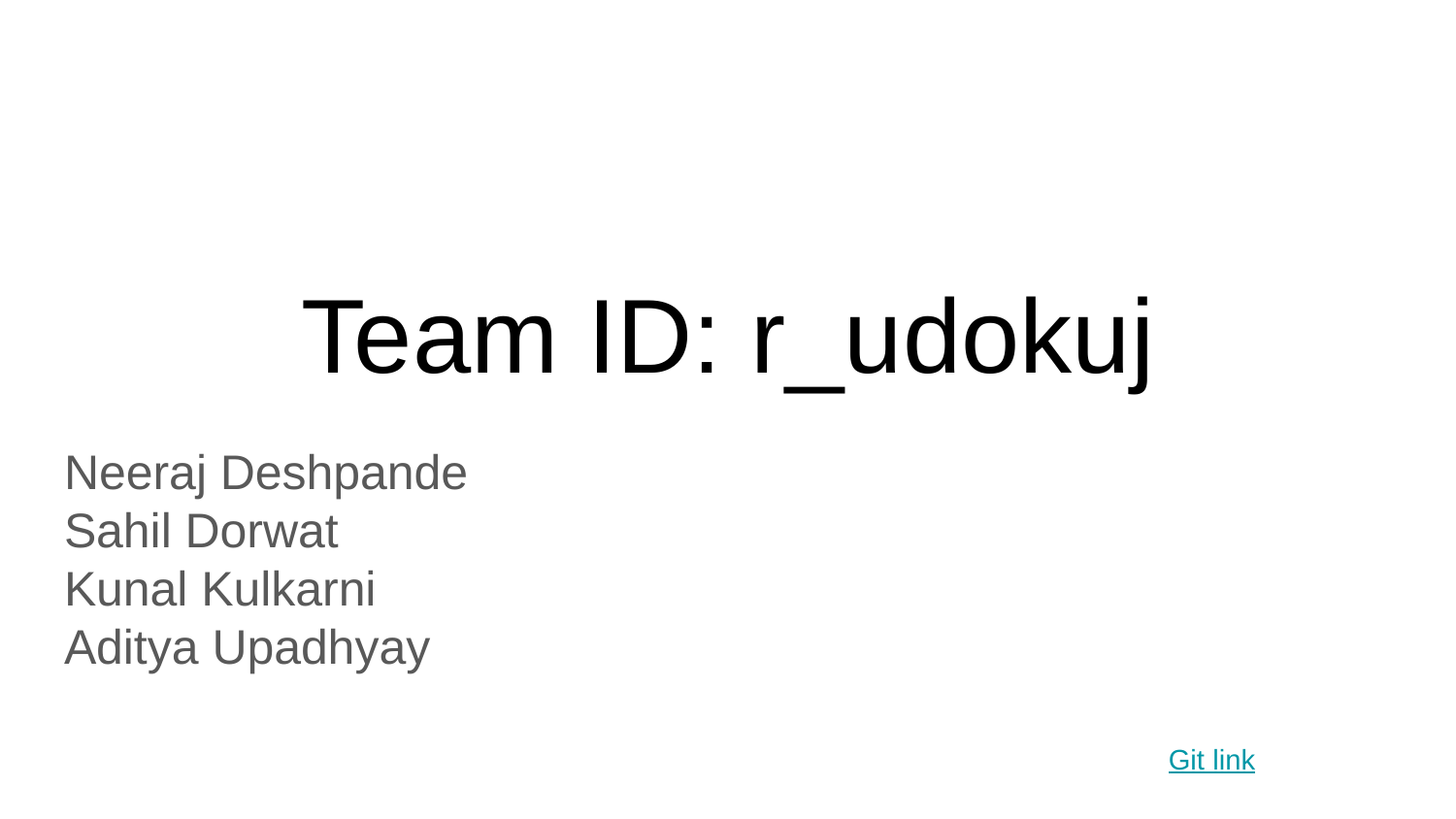

# Team ID: r_udokuj
Neeraj Deshpande
Sahil Dorwat
Kunal Kulkarni
Aditya Upadhyay

Git link